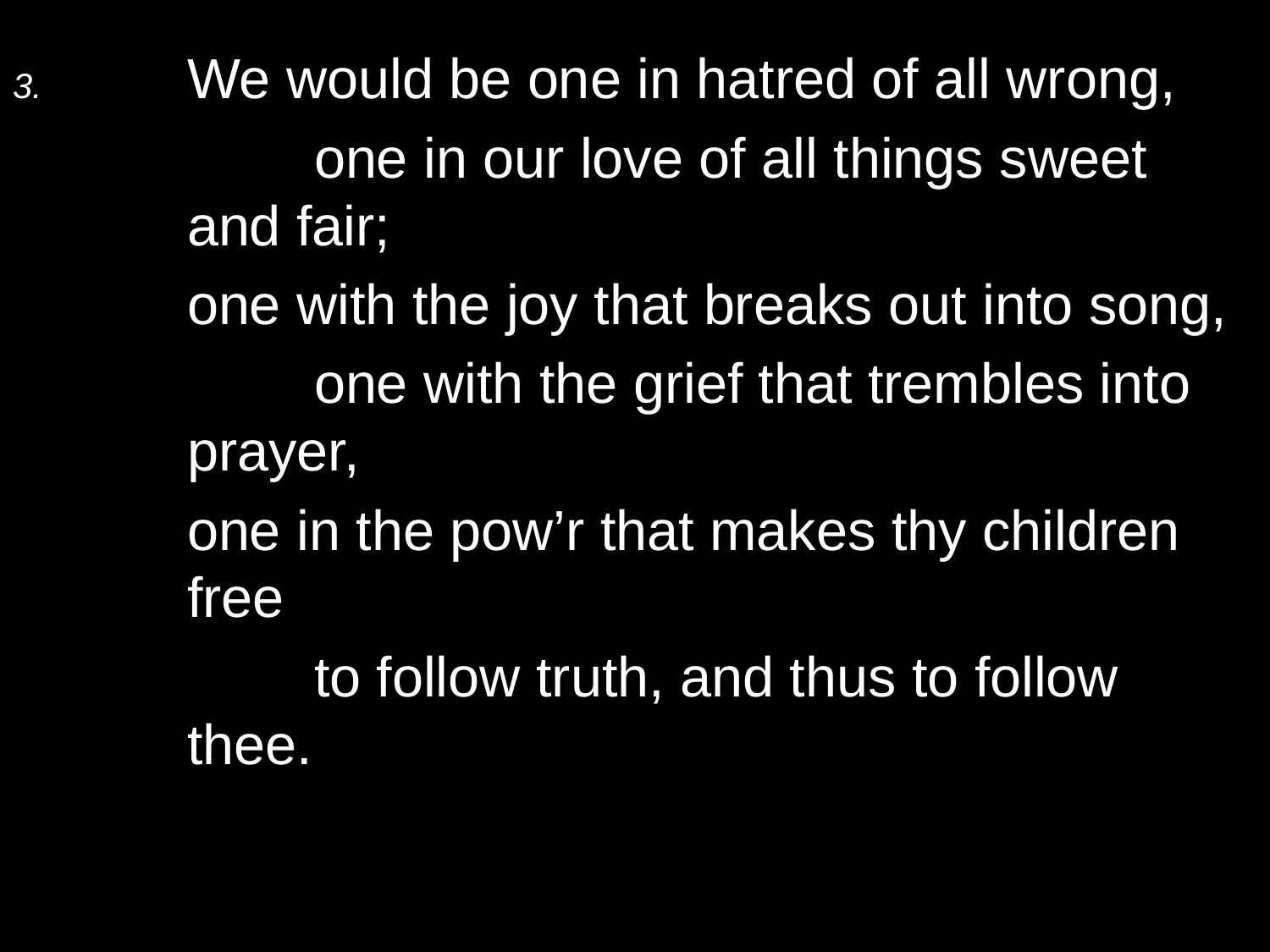

3.	We would be one in hatred of all wrong,
		one in our love of all things sweet and fair;
	one with the joy that breaks out into song,
		one with the grief that trembles into prayer,
	one in the pow’r that makes thy children free
		to follow truth, and thus to follow thee.